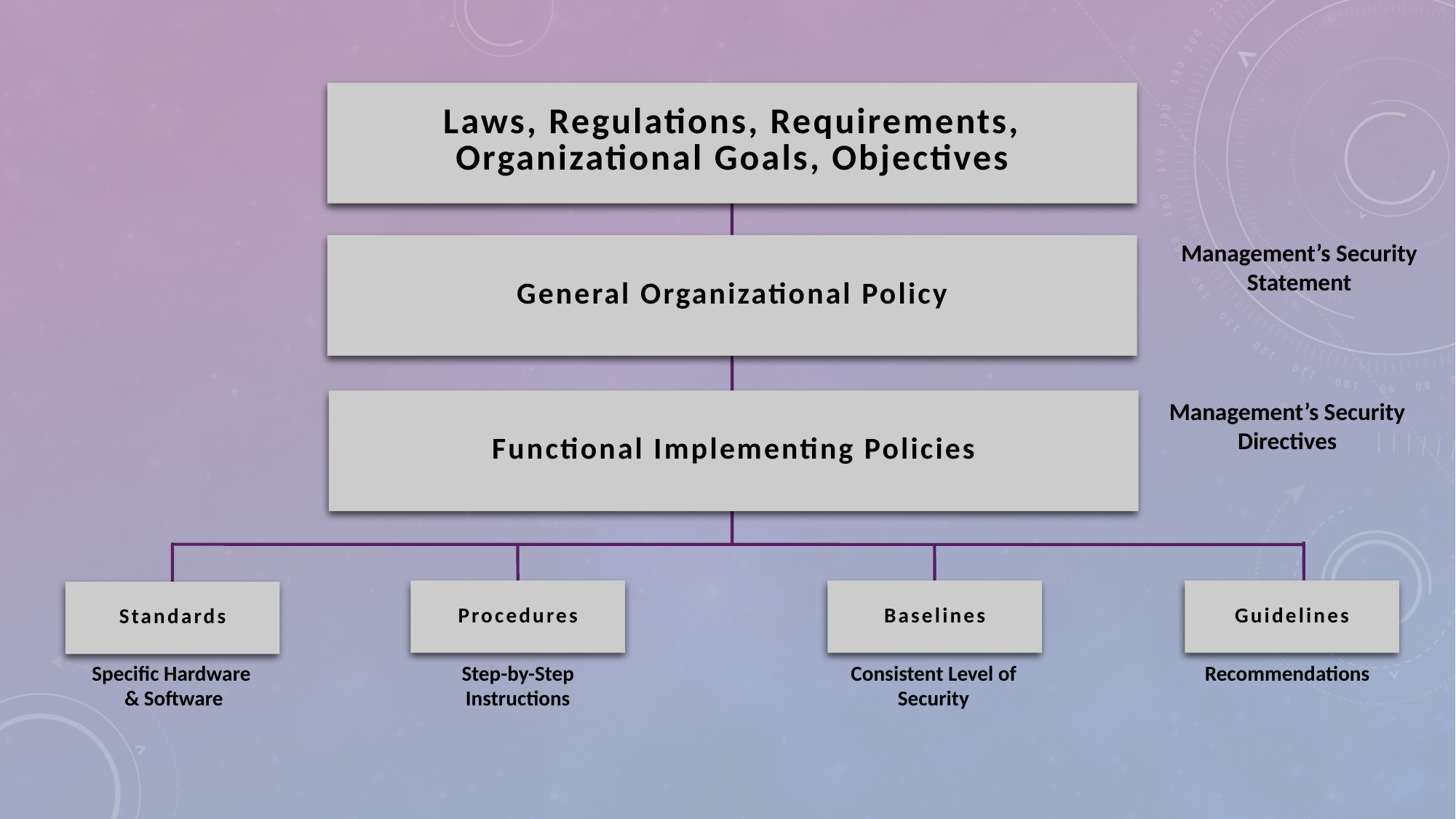

Laws, Regulations, Requirements, Organizational Goals, Objectives
Management’s Security Statement
General Organizational Policy
Functional Implementing Policies
Management’s Security Directives
Procedures
Baselines
Guidelines
Standards
Specific Hardware
& Software
Step-by-Step Instructions
Consistent Level of Security
Recommendations